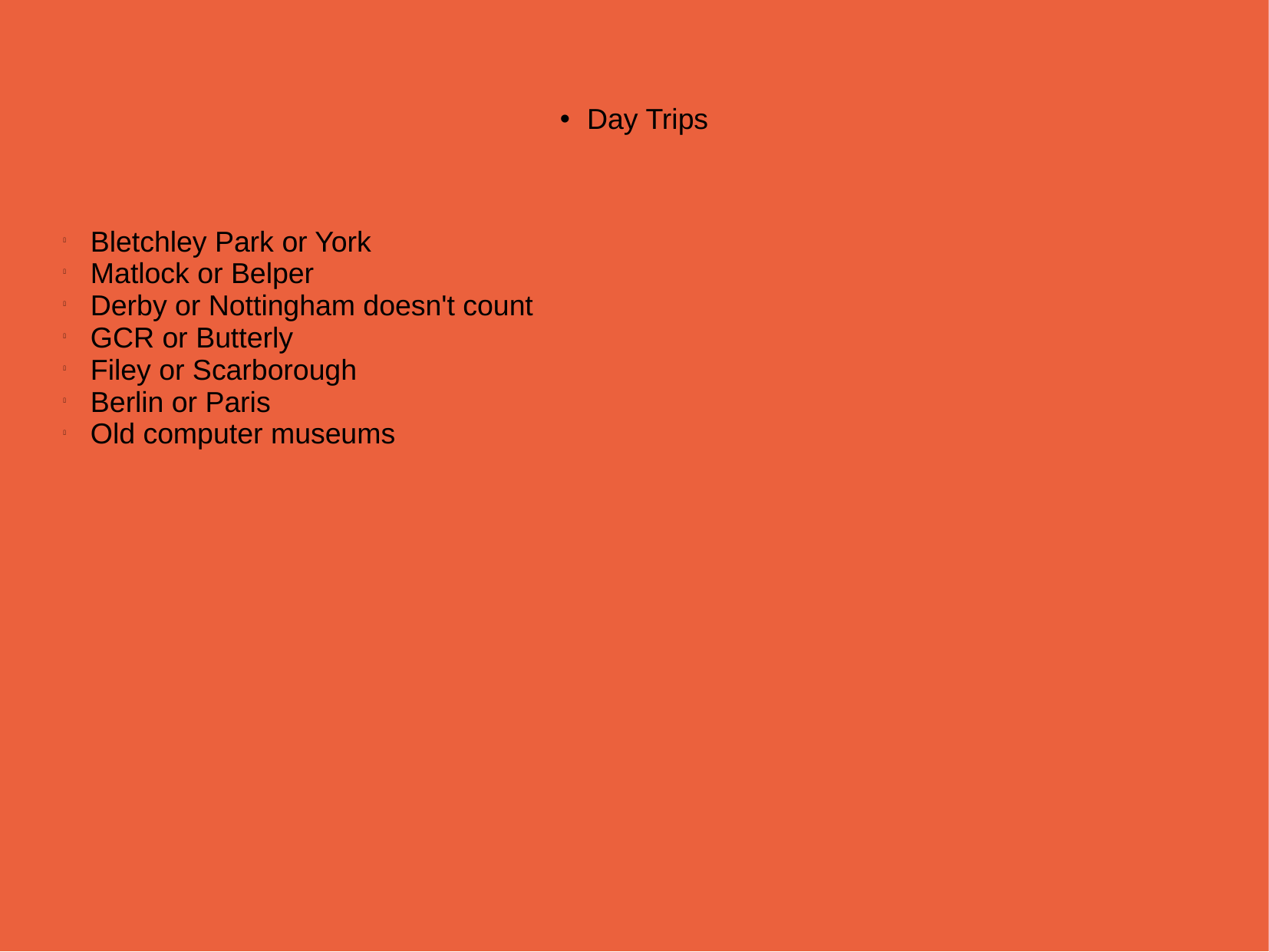

Day Trips
Bletchley Park or York
Matlock or Belper
Derby or Nottingham doesn't count
GCR or Butterly
Filey or Scarborough
Berlin or Paris
Old computer museums